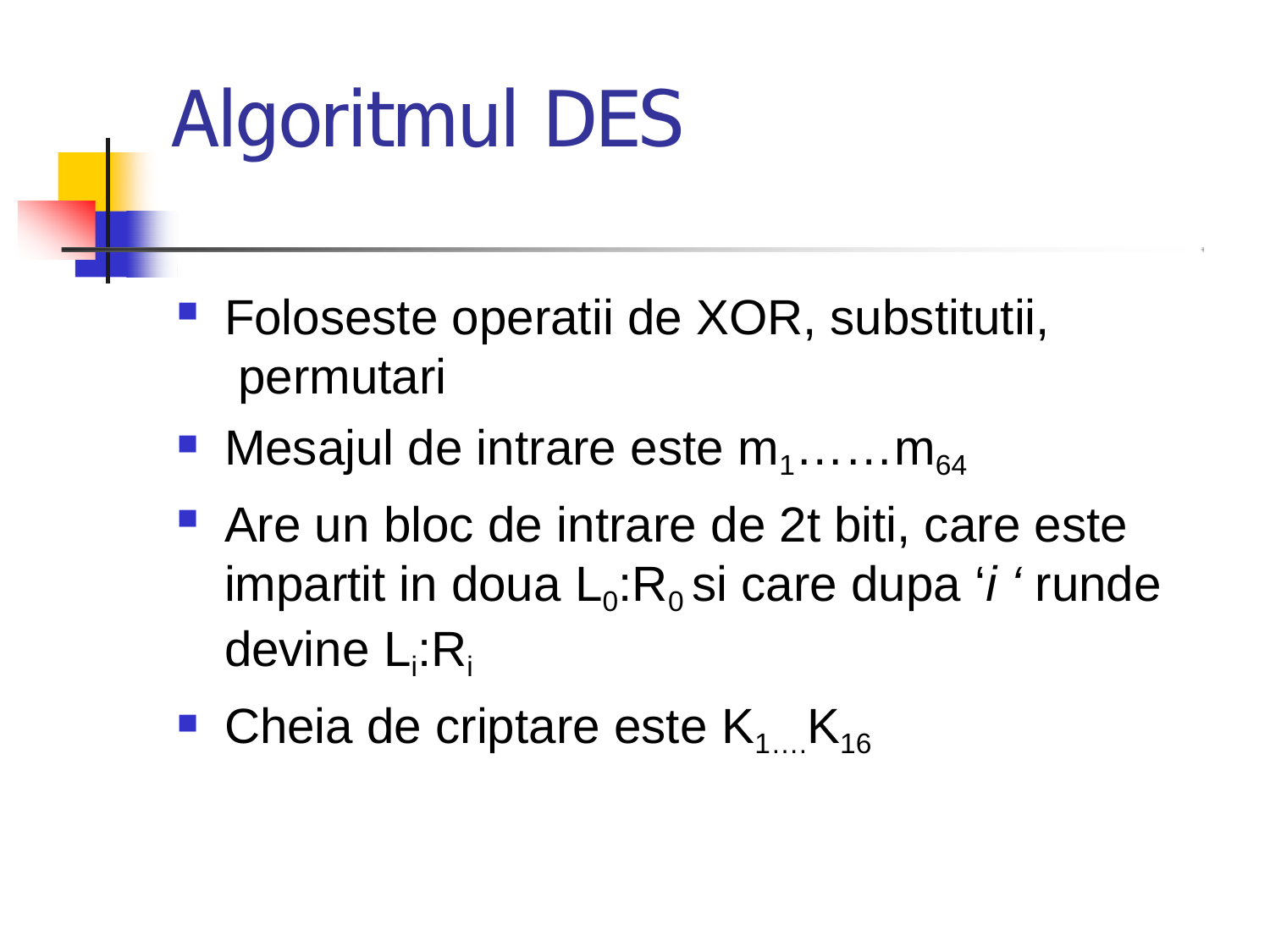

# Algoritmul DES

Foloseste operatii de XOR, substitutii,  permutari
Mesajul de intrare este m1……m64
Are un bloc de intrare de 2t biti, care este  impartit in doua L0:R0 si care dupa ‘i ‘ runde  devine Li:Ri
Cheia de criptare este K1….K16